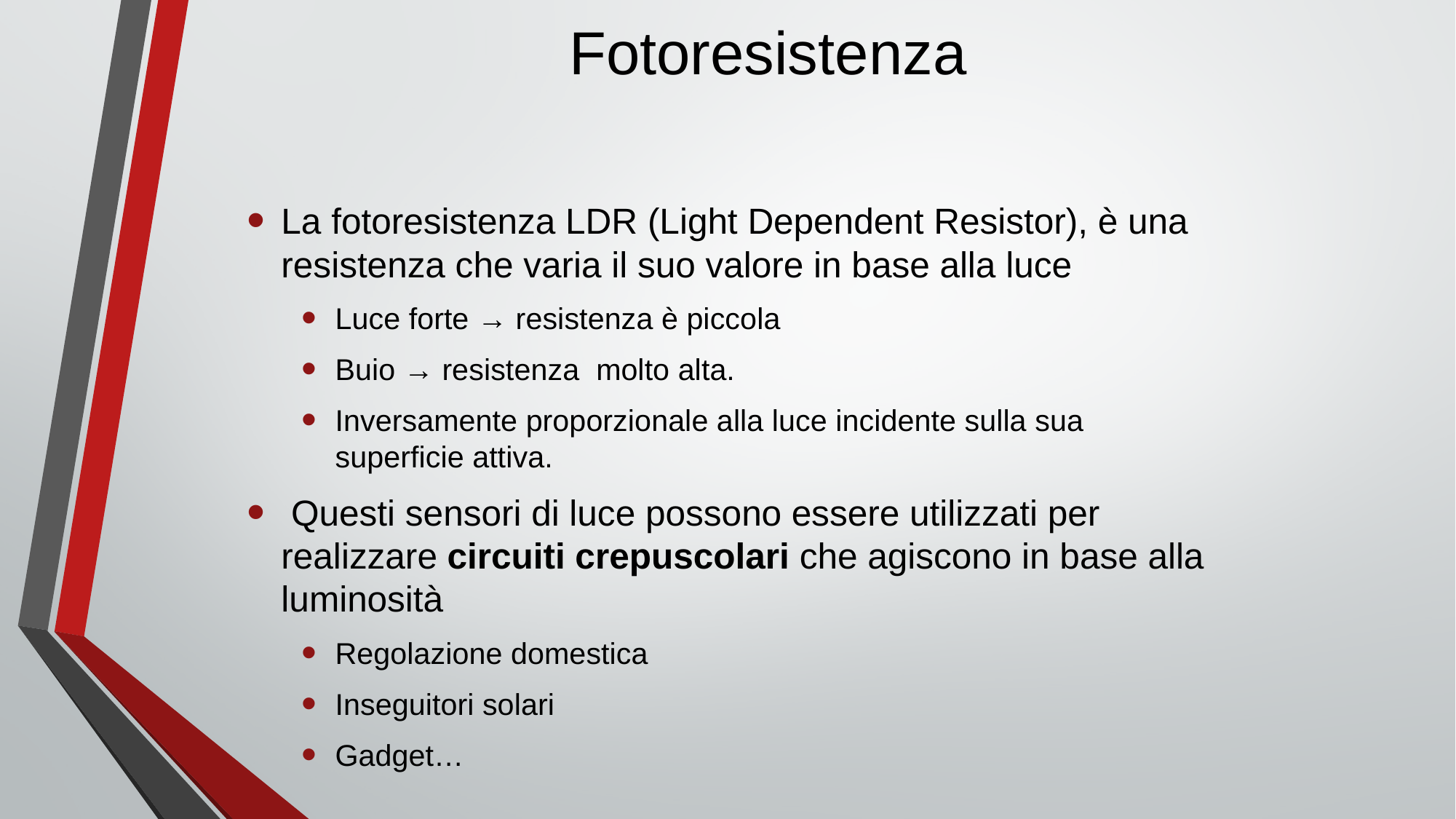

# Fotoresistenza
La fotoresistenza LDR (Light Dependent Resistor), è una resistenza che varia il suo valore in base alla luce
Luce forte → resistenza è piccola
Buio → resistenza  molto alta.
Inversamente proporzionale alla luce incidente sulla sua superficie attiva.
 Questi sensori di luce possono essere utilizzati per realizzare circuiti crepuscolari che agiscono in base alla luminosità
Regolazione domestica
Inseguitori solari
Gadget…